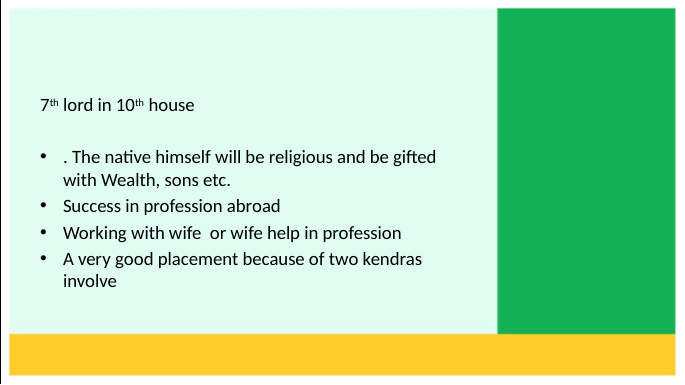

7th lord in 10th house

. The native himself will be religious and be gifted with Wealth, sons etc.
Success in profession abroad
Working with wife  or wife help in profession
A very good placement because of two kendras involve